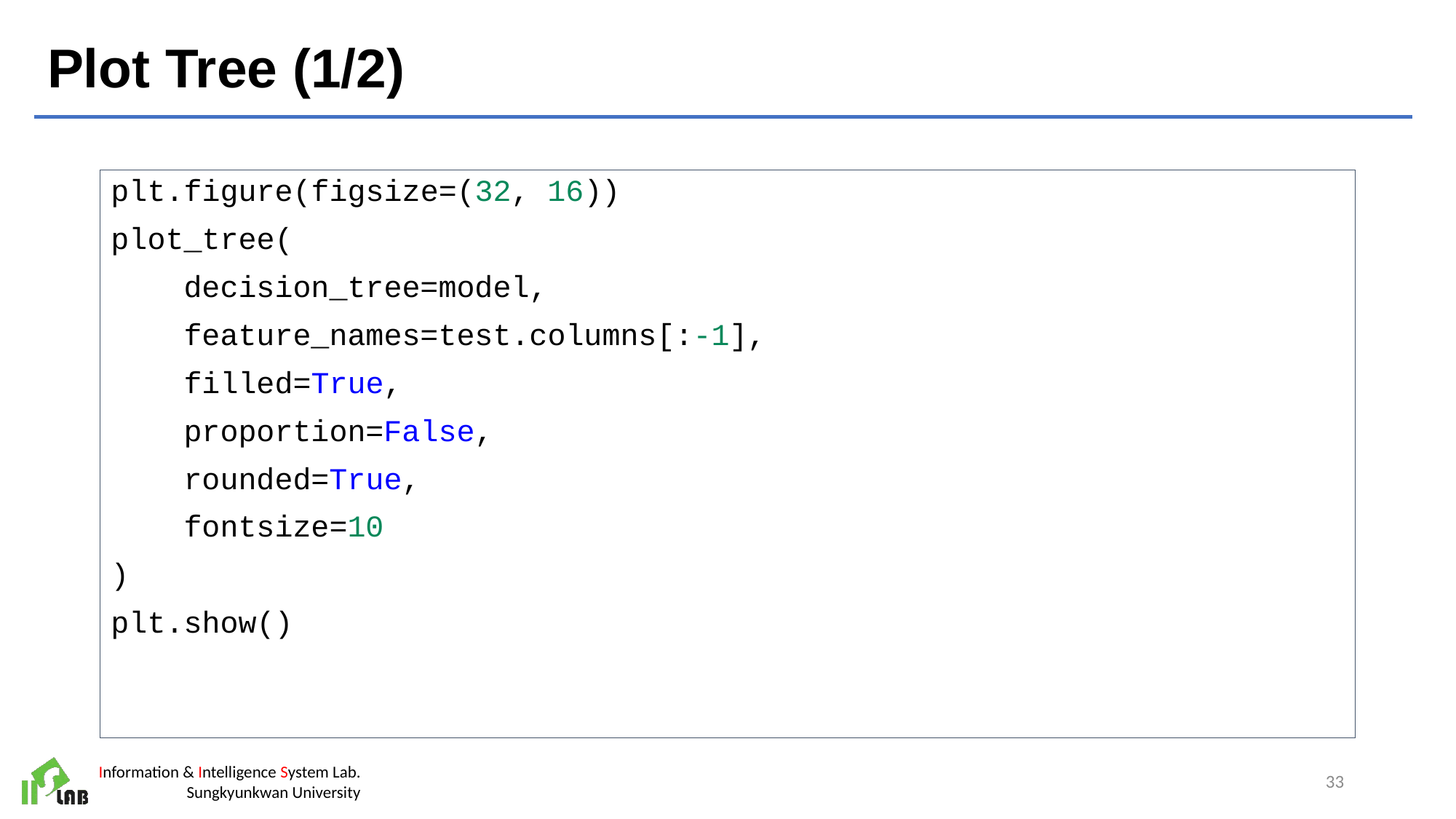

# Plot Tree (1/2)
plt.figure(figsize=(32, 16))
plot_tree(
    decision_tree=model,
    feature_names=test.columns[:-1],
    filled=True,
    proportion=False,
    rounded=True,
    fontsize=10
)
plt.show()
33